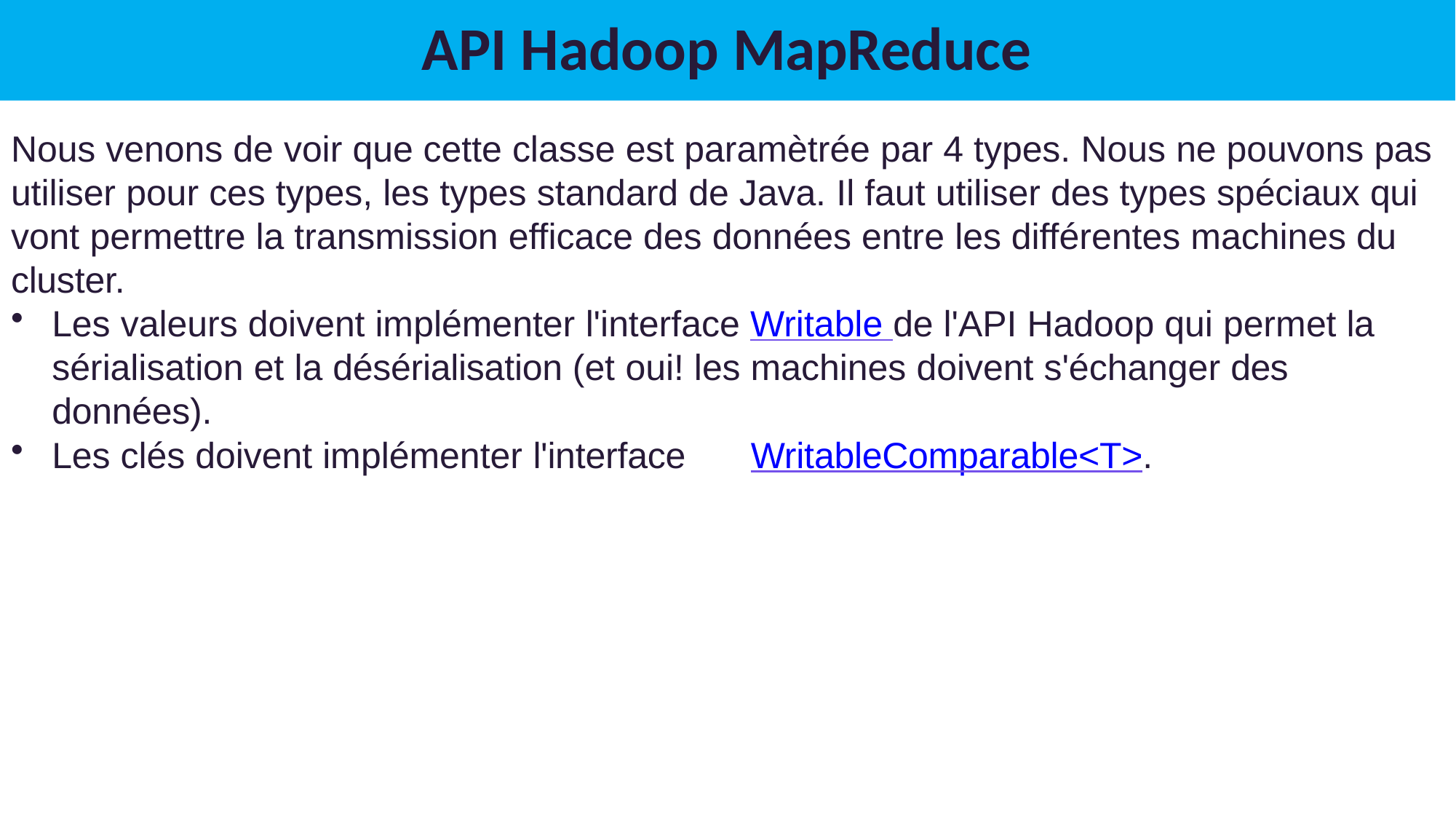

# API Hadoop MapReduce
Nous venons de voir que cette classe est paramètrée par 4 types. Nous ne pouvons pas utiliser pour ces types, les types standard de Java. Il faut utiliser des types spéciaux qui vont permettre la transmission efficace des données entre les différentes machines du cluster.
Les valeurs doivent implémenter l'interface Writable de l'API Hadoop qui permet la sérialisation et la désérialisation (et oui! les machines doivent s'échanger des données).
Les clés doivent implémenter l'interface	WritableComparable<T>.